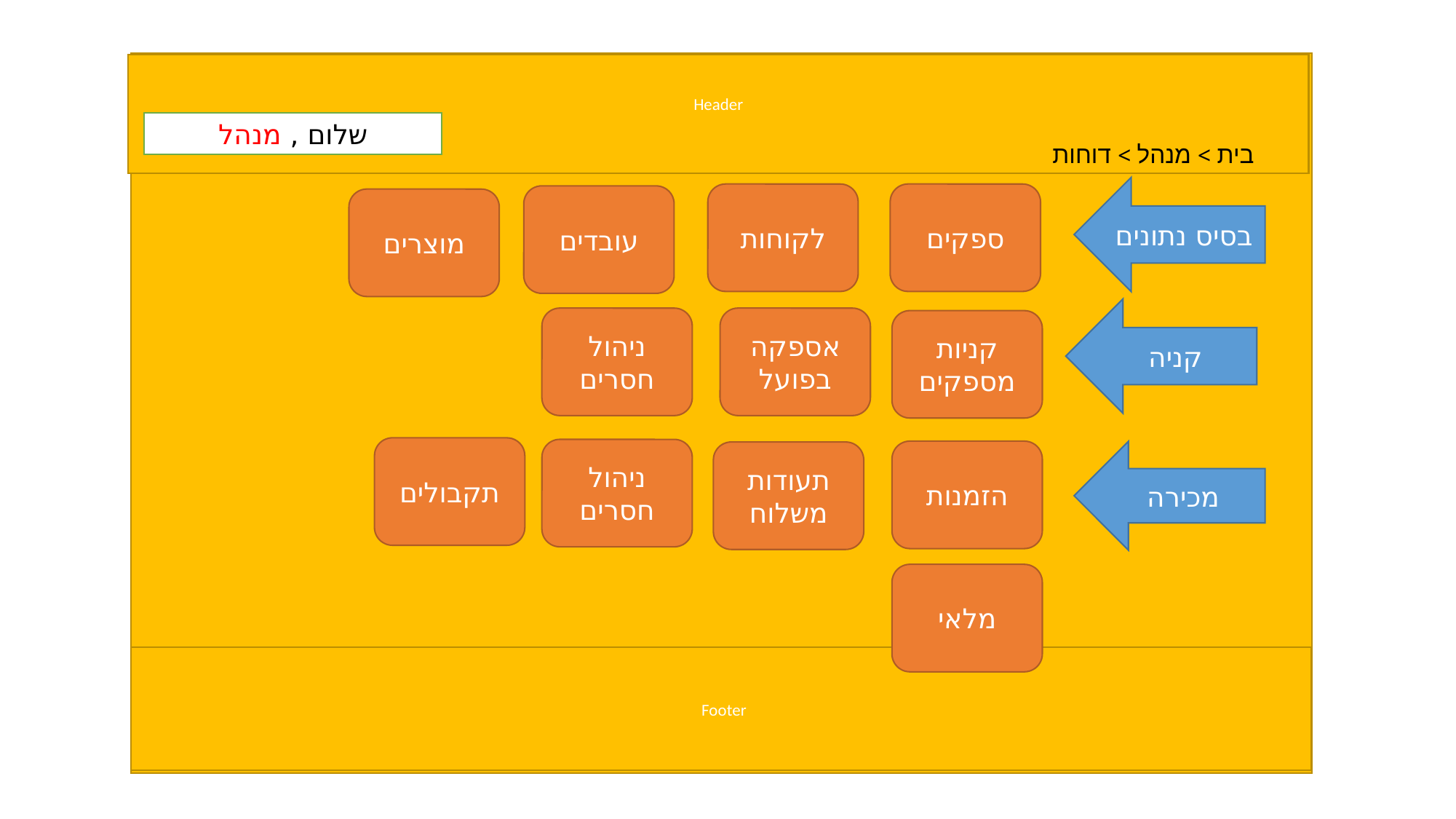

Header

שלום , מנהל
בית > מנהל > דוחות

בסיס נתונים
לקוחות
ספקים
עובדים
מוצרים
קניה
ניהול חסרים
אספקה בפועל
קניות מספקים
תקבולים
ניהול חסרים
הזמנות
מכירה
תעודות משלוח
מלאי
Footer